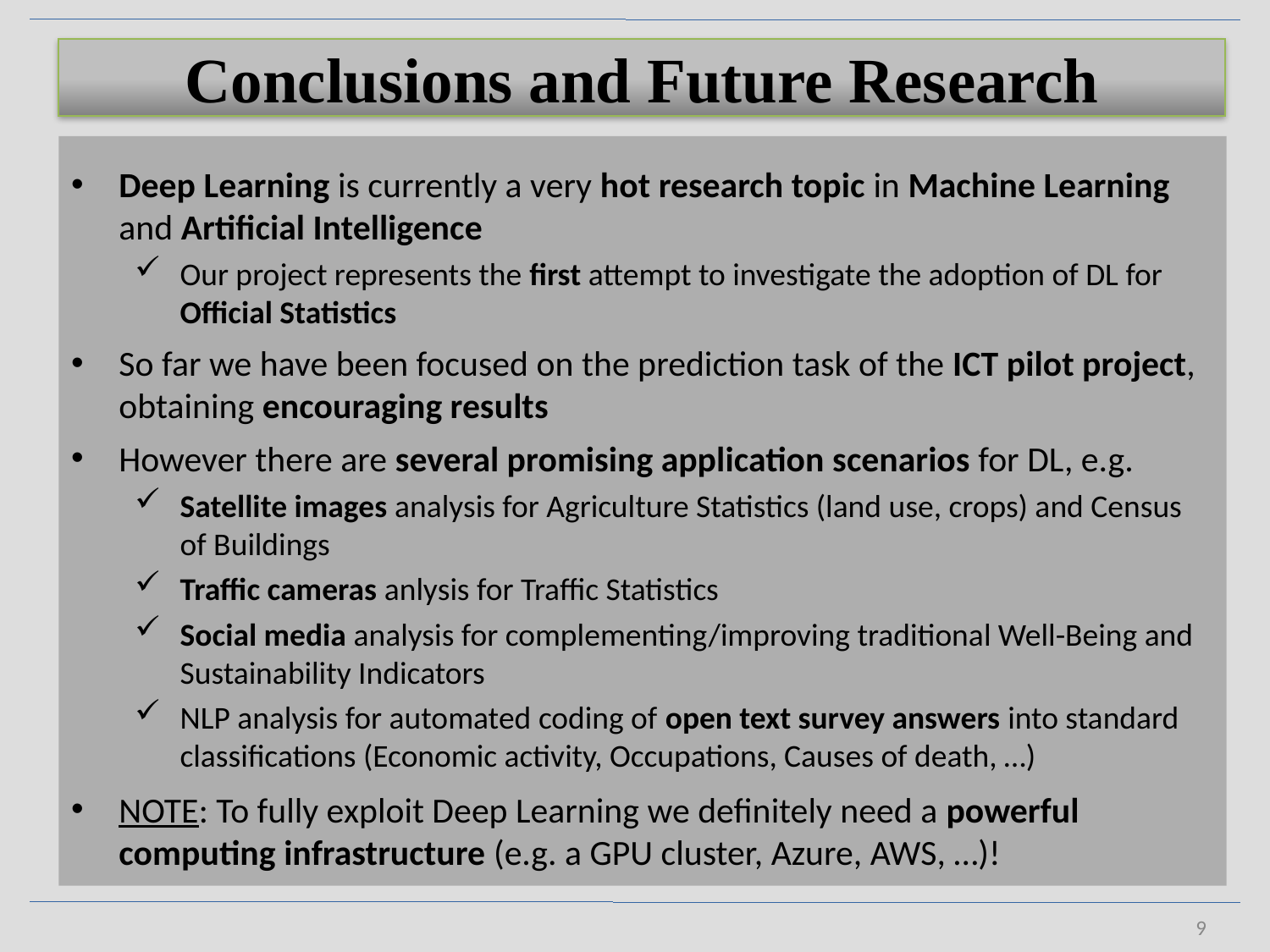

Conclusions and Future Research

Deep Learning is currently a very hot research topic in Machine Learning and Artificial Intelligence
Our project represents the first attempt to investigate the adoption of DL for Official Statistics
So far we have been focused on the prediction task of the ICT pilot project, obtaining encouraging results
However there are several promising application scenarios for DL, e.g.
Satellite images analysis for Agriculture Statistics (land use, crops) and Census of Buildings
Traffic cameras anlysis for Traffic Statistics
Social media analysis for complementing/improving traditional Well-Being and Sustainability Indicators
NLP analysis for automated coding of open text survey answers into standard classifications (Economic activity, Occupations, Causes of death, …)
NOTE: To fully exploit Deep Learning we definitely need a powerful computing infrastructure (e.g. a GPU cluster, Azure, AWS, …)!

9